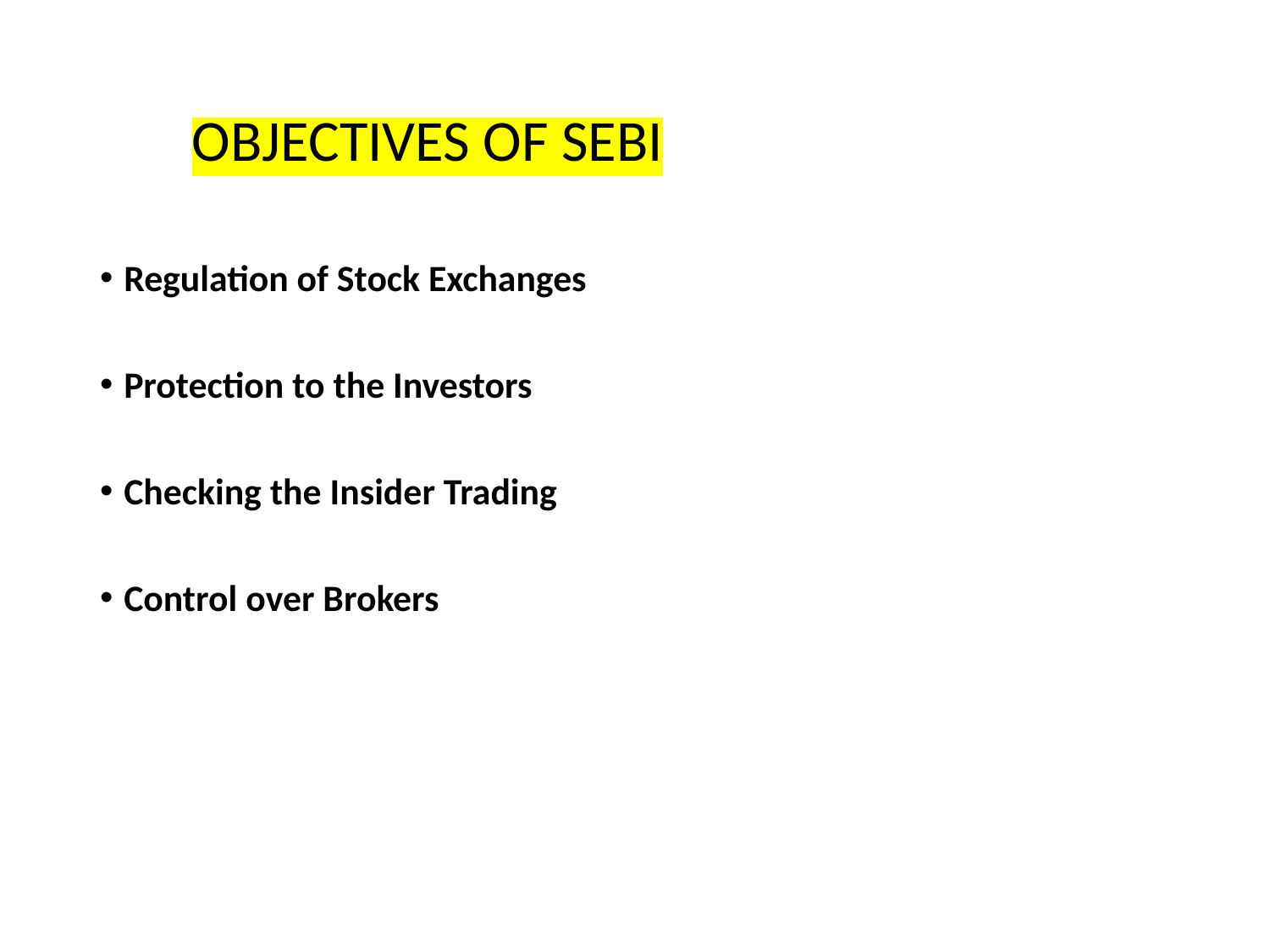

# OBJECTIVES OF SEBI
Regulation of Stock Exchanges

Protection to the Investors

Checking the Insider Trading

Control over Brokers